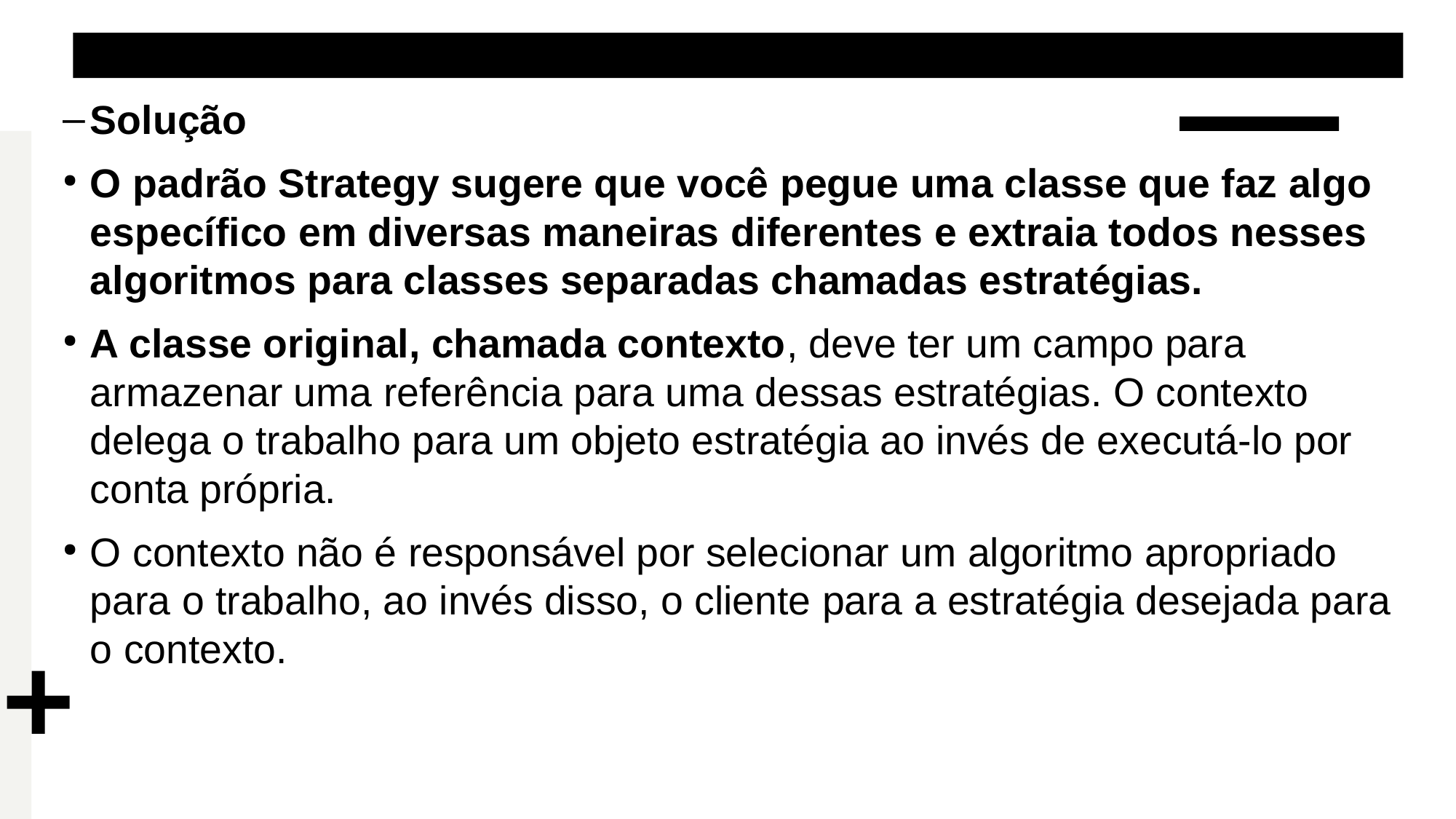

Padrões de Projetos Comportamentais – Strategy
Solução
O padrão Strategy sugere que você pegue uma classe que faz algo específico em diversas maneiras diferentes e extraia todos nesses algoritmos para classes separadas chamadas estratégias.
A classe original, chamada contexto, deve ter um campo para armazenar uma referência para uma dessas estratégias. O contexto delega o trabalho para um objeto estratégia ao invés de executá-lo por conta própria.
O contexto não é responsável por selecionar um algoritmo apropriado para o trabalho, ao invés disso, o cliente para a estratégia desejada para o contexto.